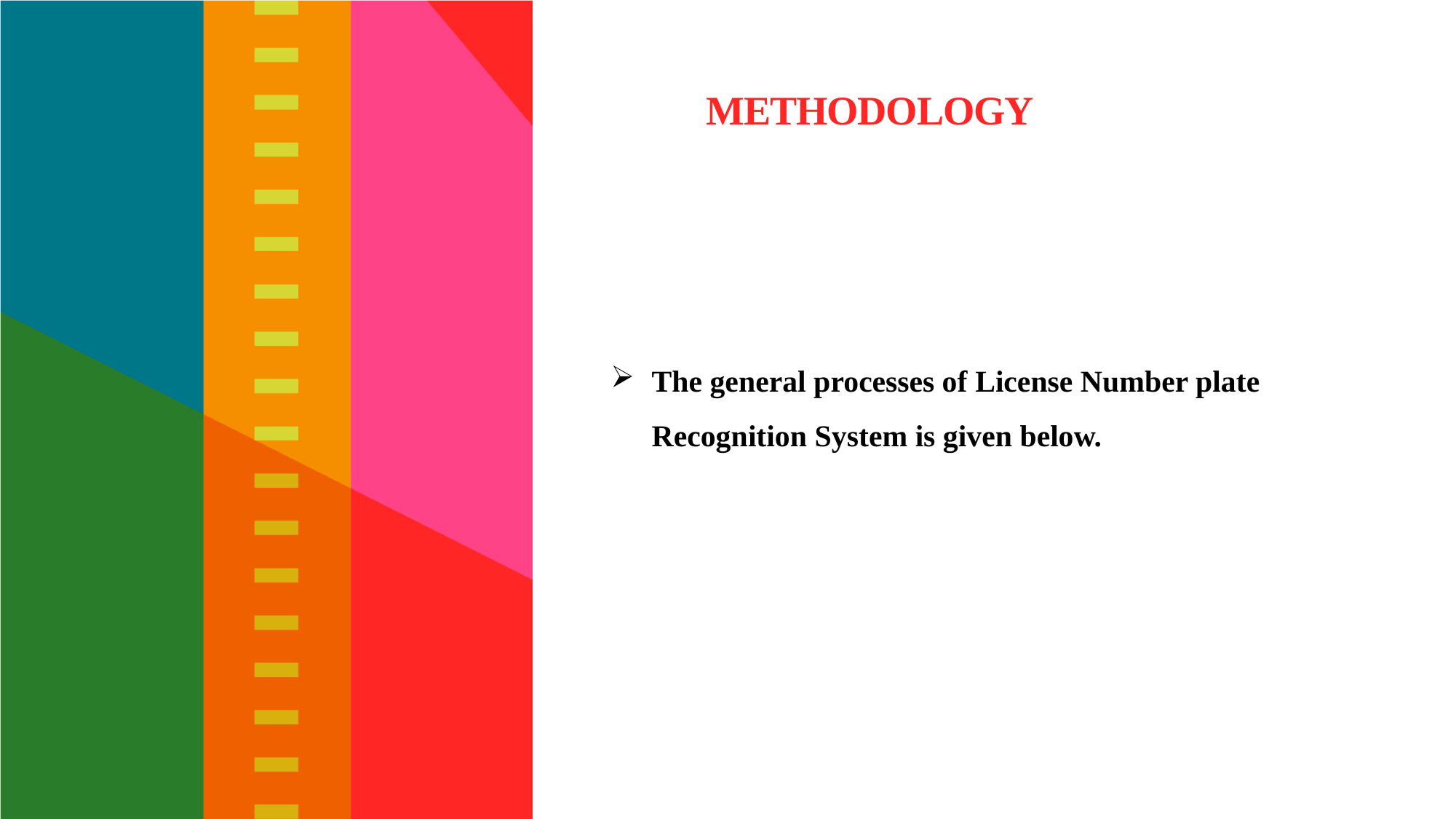

# METHODOLOGY
The general processes of License Number plate Recognition System is given below.